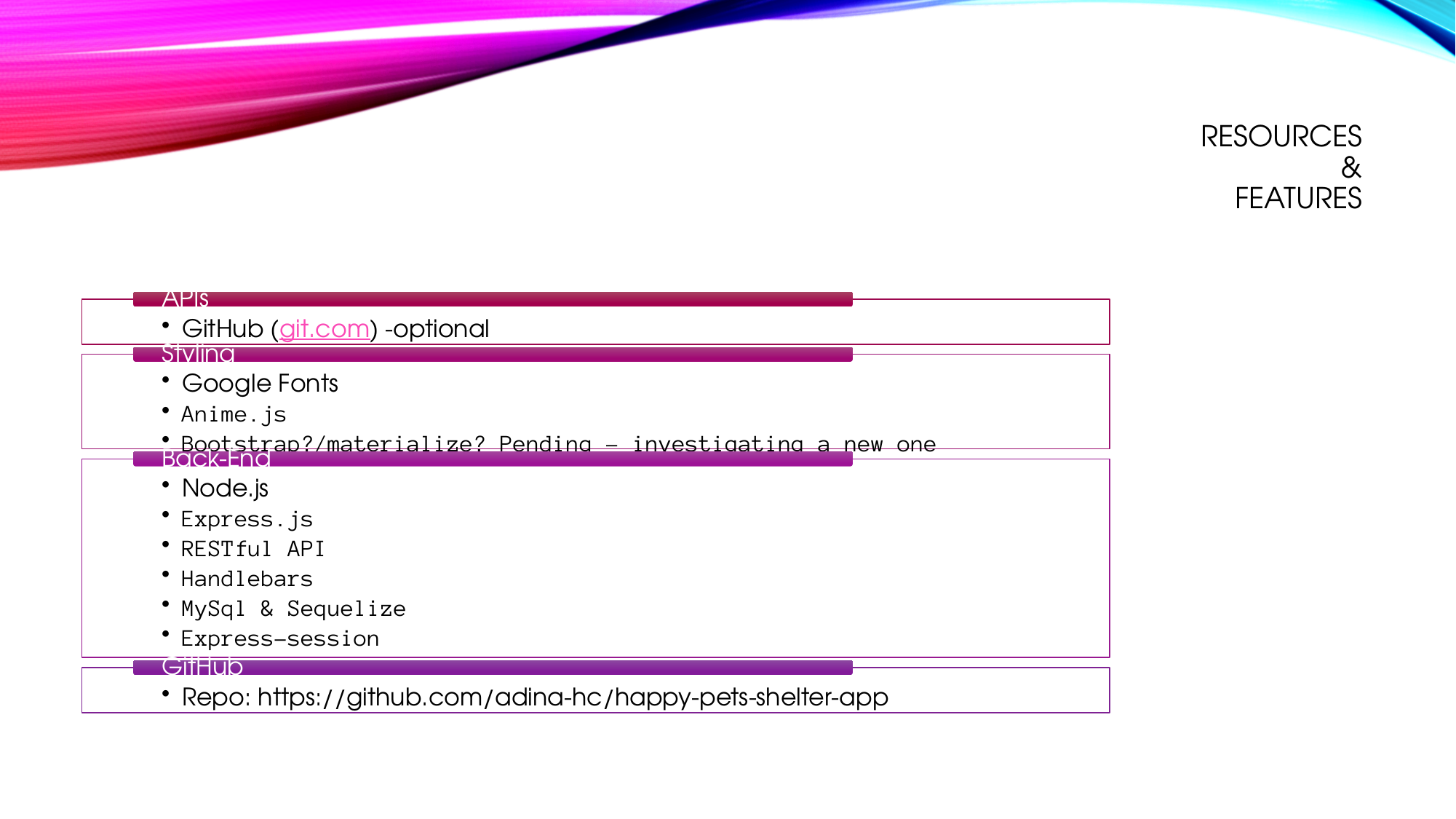

# Resources & features
GitHub (git.com) -optional
APIs
Google Fonts
Anime.js
Bootstrap?/materialize? Pending – investigating a new one
Styling
Node.js
Express.js
RESTful API
Handlebars
MySql & Sequelize
Express-session

Back-End
Repo: https://github.com/adina-hc/happy-pets-shelter-app
GitHub